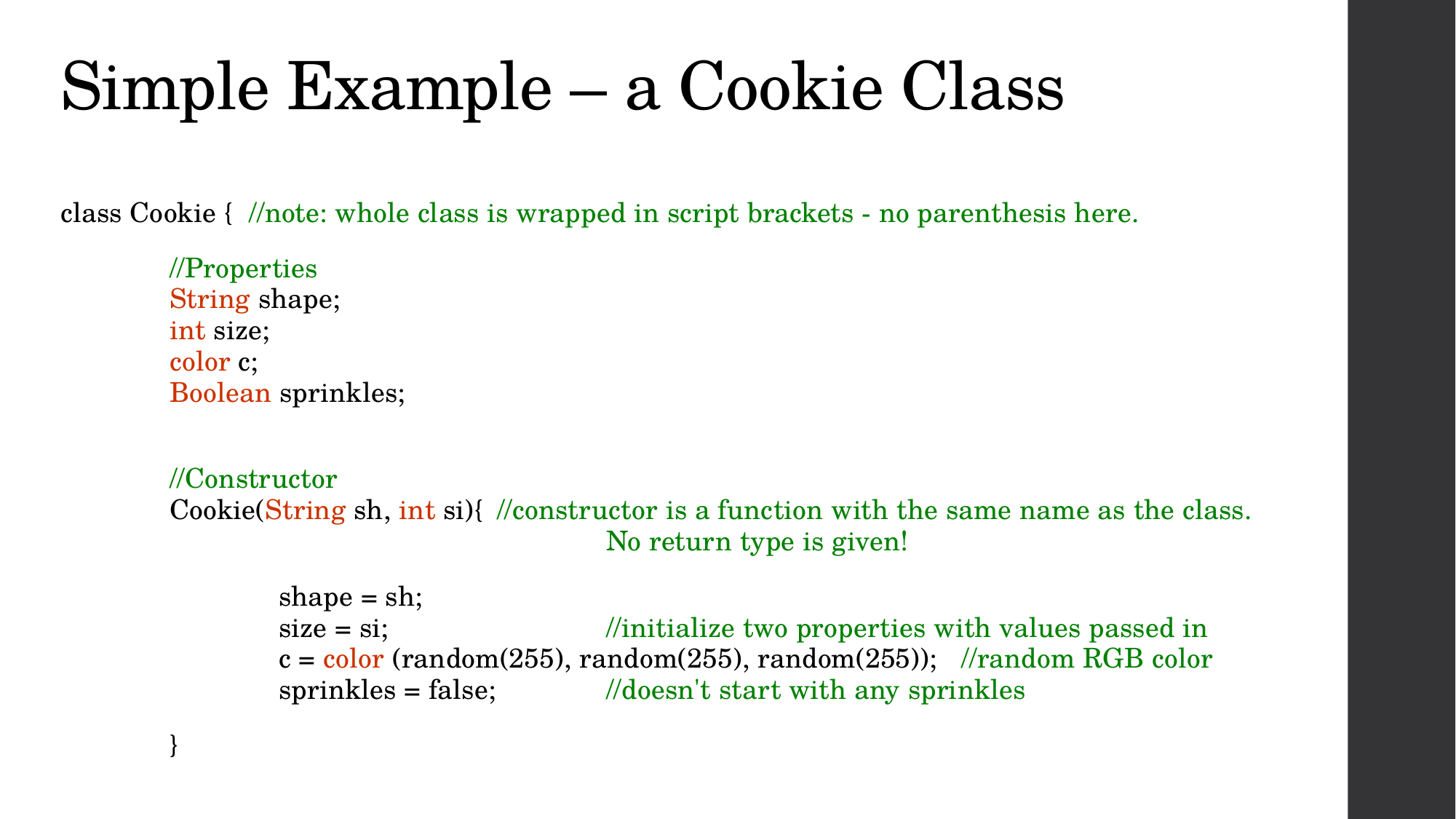

# Simple Example – a Cookie Class
class Cookie {  //note: whole class is wrapped in script brackets - no parenthesis here.
	//Properties
	String shape;
	int size;
	color c;
	Boolean sprinkles;
	//Constructor
	Cookie(String sh, int si){	//constructor is a function with the same name as the class. 					No return type is given!
		shape = sh;
		size = si;		//initialize two properties with values passed in
		c = color (random(255), random(255), random(255));   //random RGB color			sprinkles = false;		//doesn't start with any sprinkles
	}